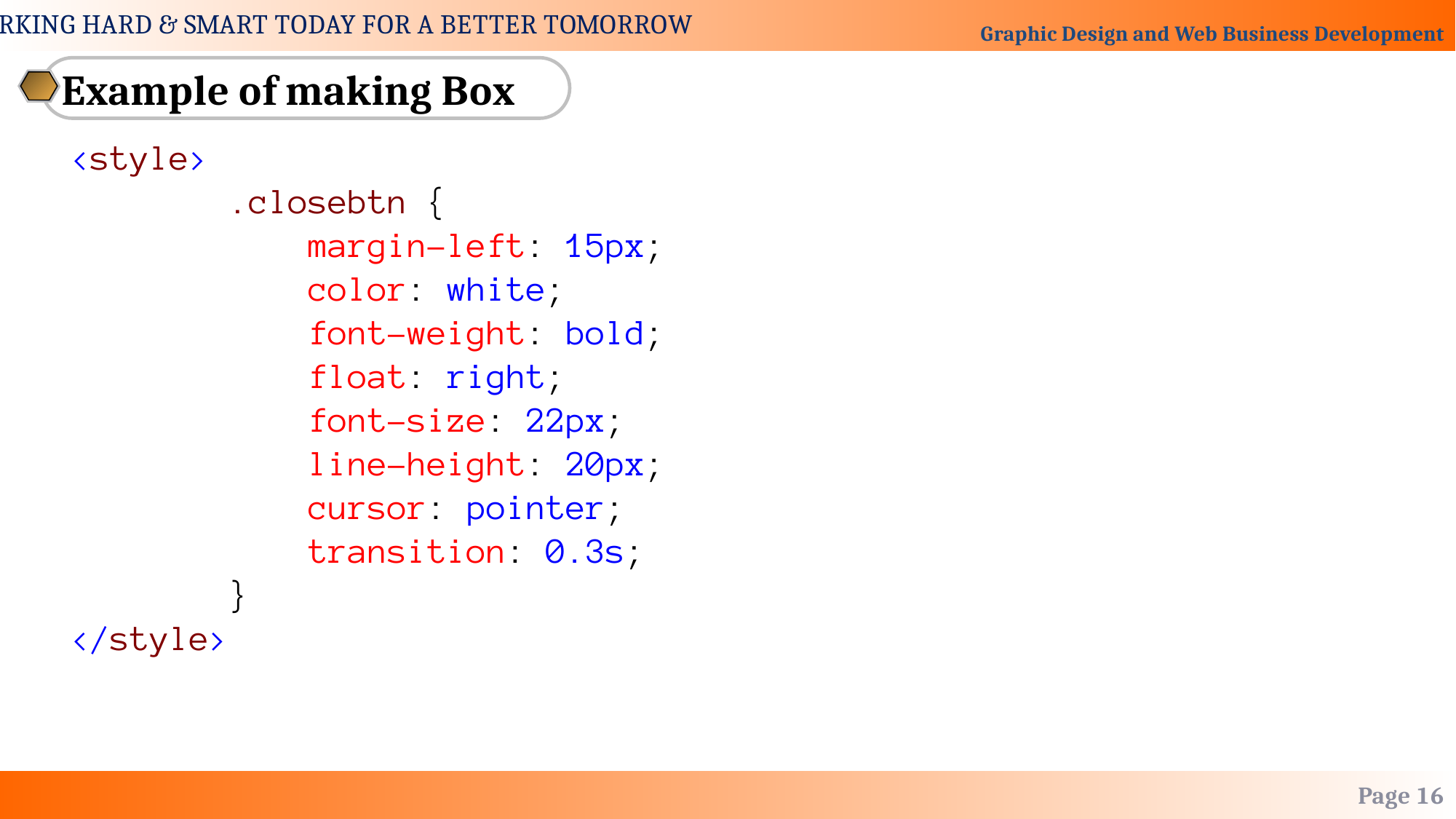

Example of making Box

<style>
        .closebtn {
            margin-left: 15px;
            color: white;
            font-weight: bold;
            float: right;
            font-size: 22px;
            line-height: 20px;
            cursor: pointer;
            transition: 0.3s;
        }
</style>
Page 16